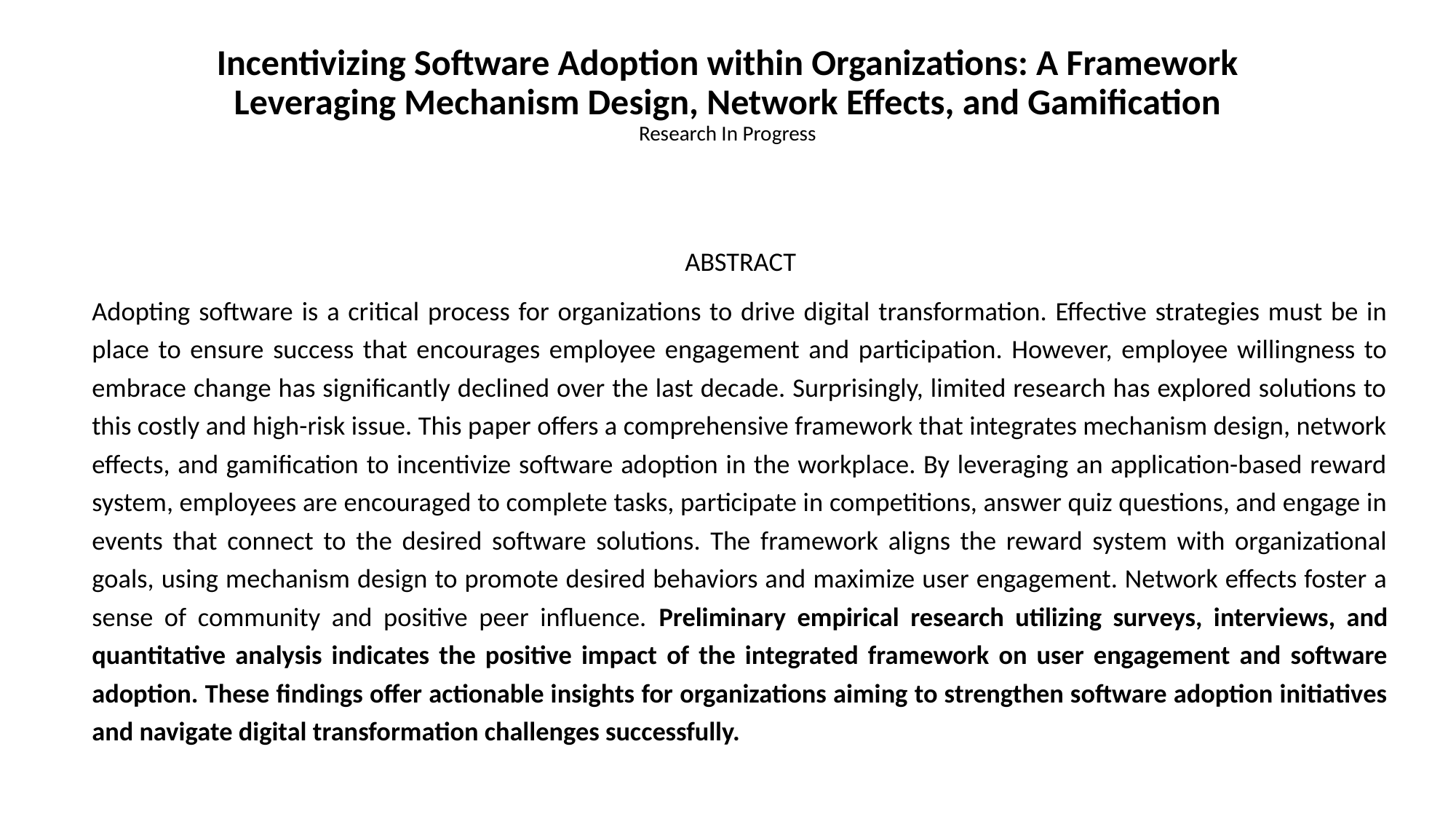

# Incentivizing Software Adoption within Organizations: A Framework Leveraging Mechanism Design, Network Effects, and Gamification Research In Progress
ABSTRACT
Adopting software is a critical process for organizations to drive digital transformation. Effective strategies must be in place to ensure success that encourages employee engagement and participation. However, employee willingness to embrace change has significantly declined over the last decade. Surprisingly, limited research has explored solutions to this costly and high-risk issue. This paper offers a comprehensive framework that integrates mechanism design, network effects, and gamification to incentivize software adoption in the workplace. By leveraging an application-based reward system, employees are encouraged to complete tasks, participate in competitions, answer quiz questions, and engage in events that connect to the desired software solutions. The framework aligns the reward system with organizational goals, using mechanism design to promote desired behaviors and maximize user engagement. Network effects foster a sense of community and positive peer influence. Preliminary empirical research utilizing surveys, interviews, and quantitative analysis indicates the positive impact of the integrated framework on user engagement and software adoption. These findings offer actionable insights for organizations aiming to strengthen software adoption initiatives and navigate digital transformation challenges successfully.